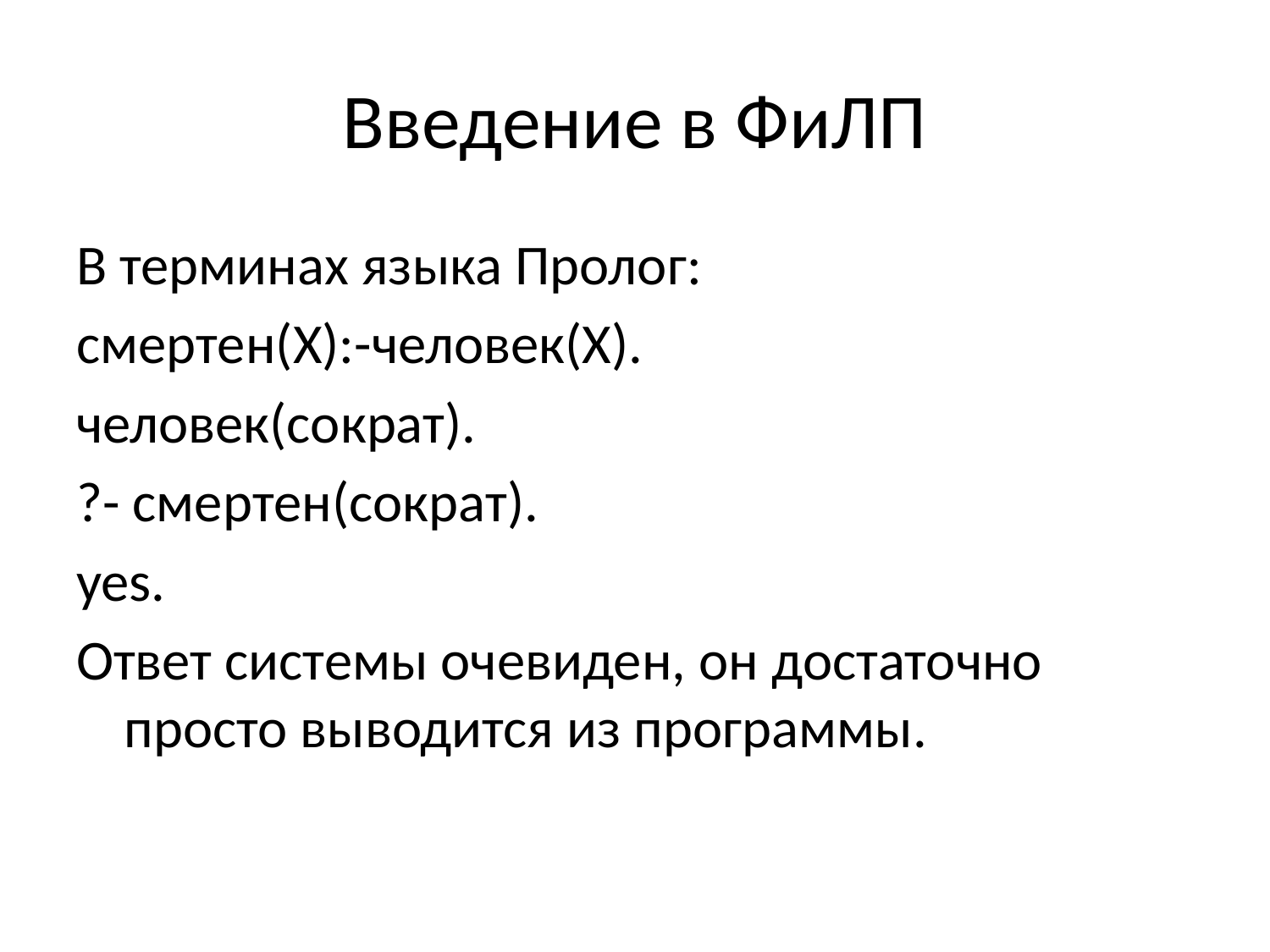

# Введение в ФиЛП
В терминах языка Пролог:
смертен(Х):-человек(Х).
человек(сократ).
?- смертен(сократ).
yes.
Ответ системы очевиден, он достаточно просто выводится из программы.